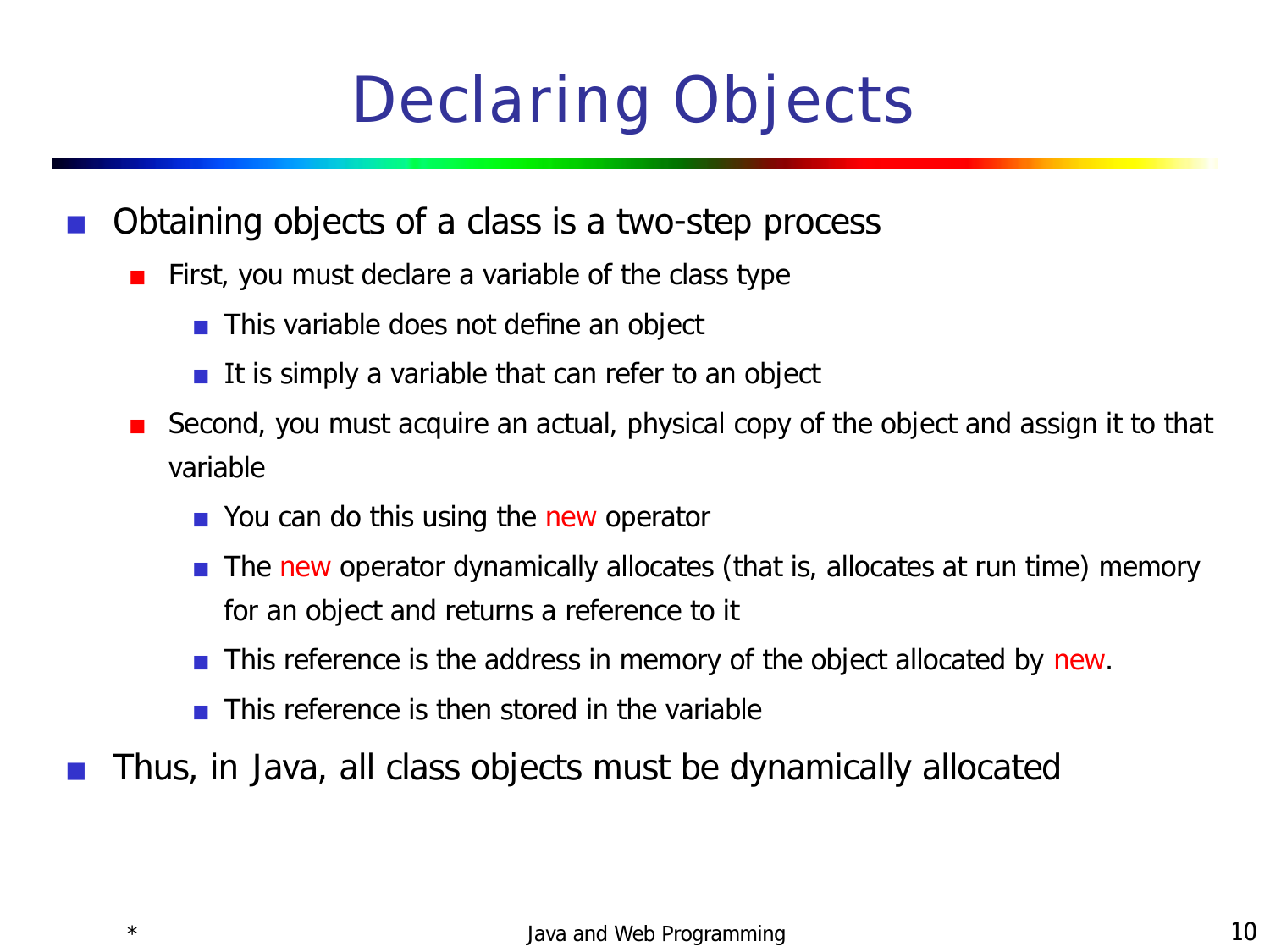

# Declaring Objects
Obtaining objects of a class is a two-step process
First, you must declare a variable of the class type
This variable does not define an object
It is simply a variable that can refer to an object
Second, you must acquire an actual, physical copy of the object and assign it to that variable
You can do this using the new operator
The new operator dynamically allocates (that is, allocates at run time) memory for an object and returns a reference to it
This reference is the address in memory of the object allocated by new.
This reference is then stored in the variable
Thus, in Java, all class objects must be dynamically allocated
*
10
Java and Web Programming